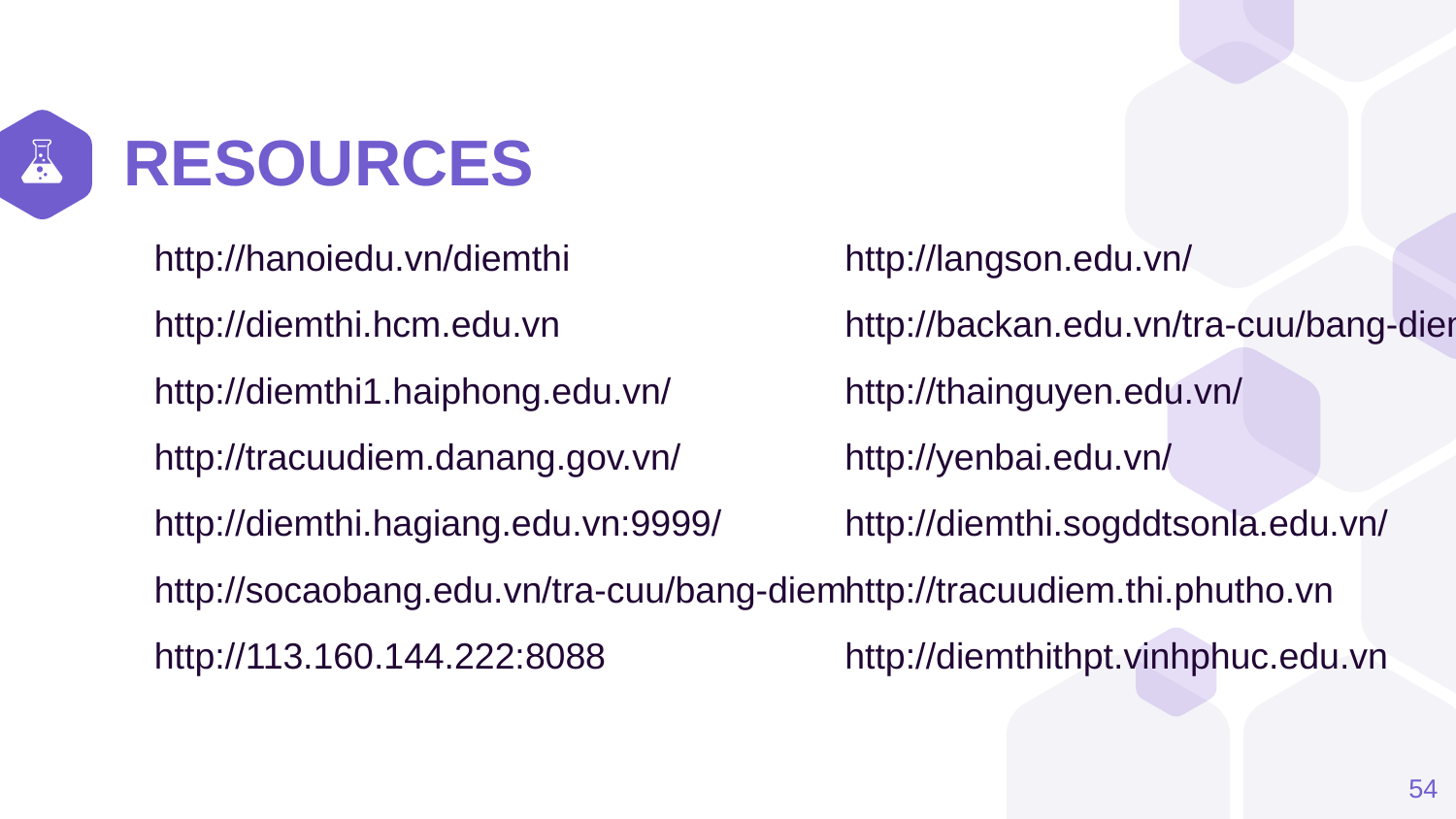

# RESOURCES

http://hanoiedu.vn/diemthi
http://diemthi.hcm.edu.vn
http://diemthi1.haiphong.edu.vn/
http://tracuudiem.danang.gov.vn/
http://diemthi.hagiang.edu.vn:9999/
http://socaobang.edu.vn/tra-cuu/bang-diem
http://113.160.144.222:8088

http://langson.edu.vn/
http://backan.edu.vn/tra-cuu/bang-diem
http://thainguyen.edu.vn/
http://yenbai.edu.vn/
http://diemthi.sogddtsonla.edu.vn/
http://tracuudiem.thi.phutho.vn
http://diemthithpt.vinhphuc.edu.vn

54